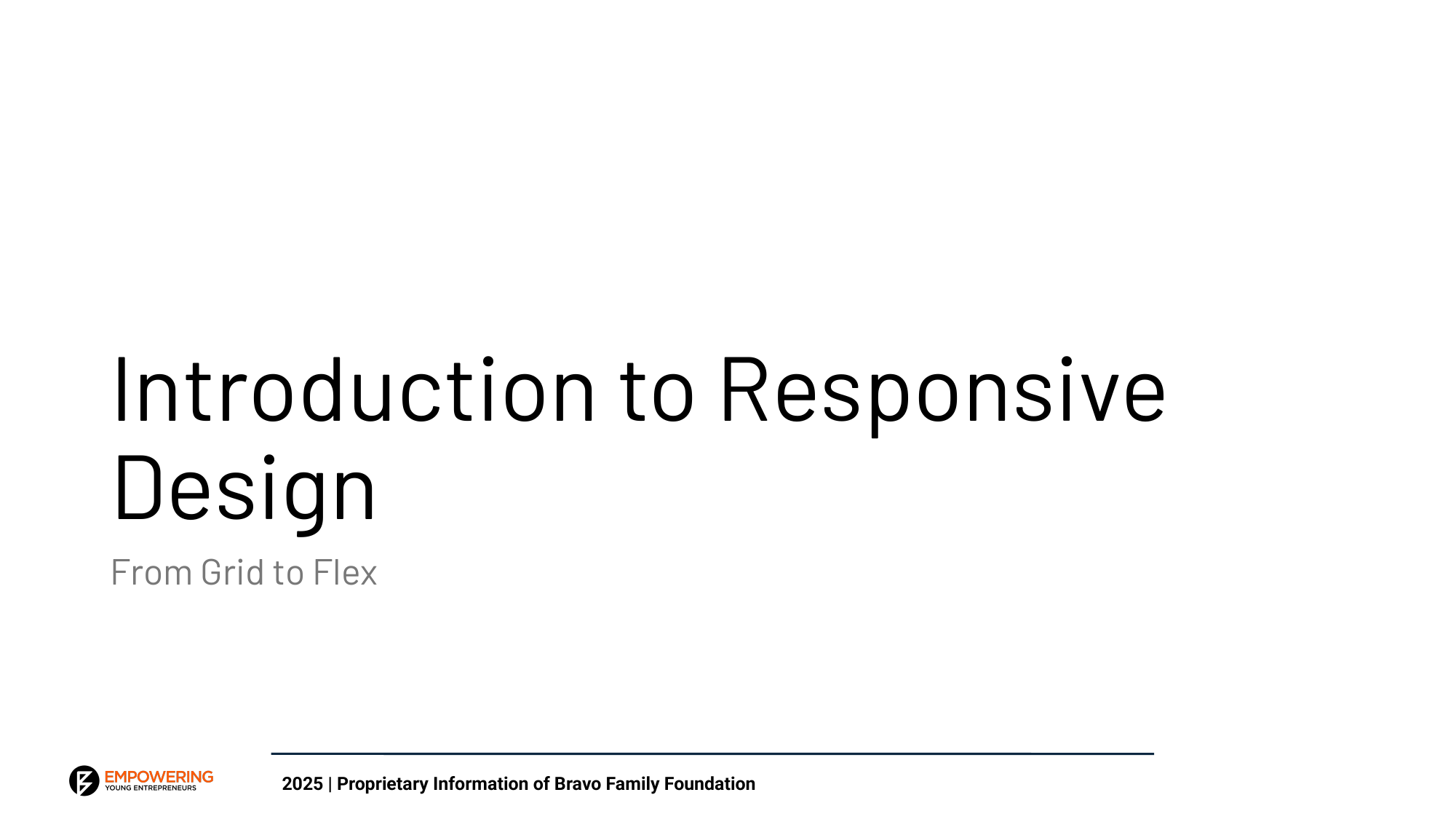

# Introduction to Responsive Design
From Grid to Flex